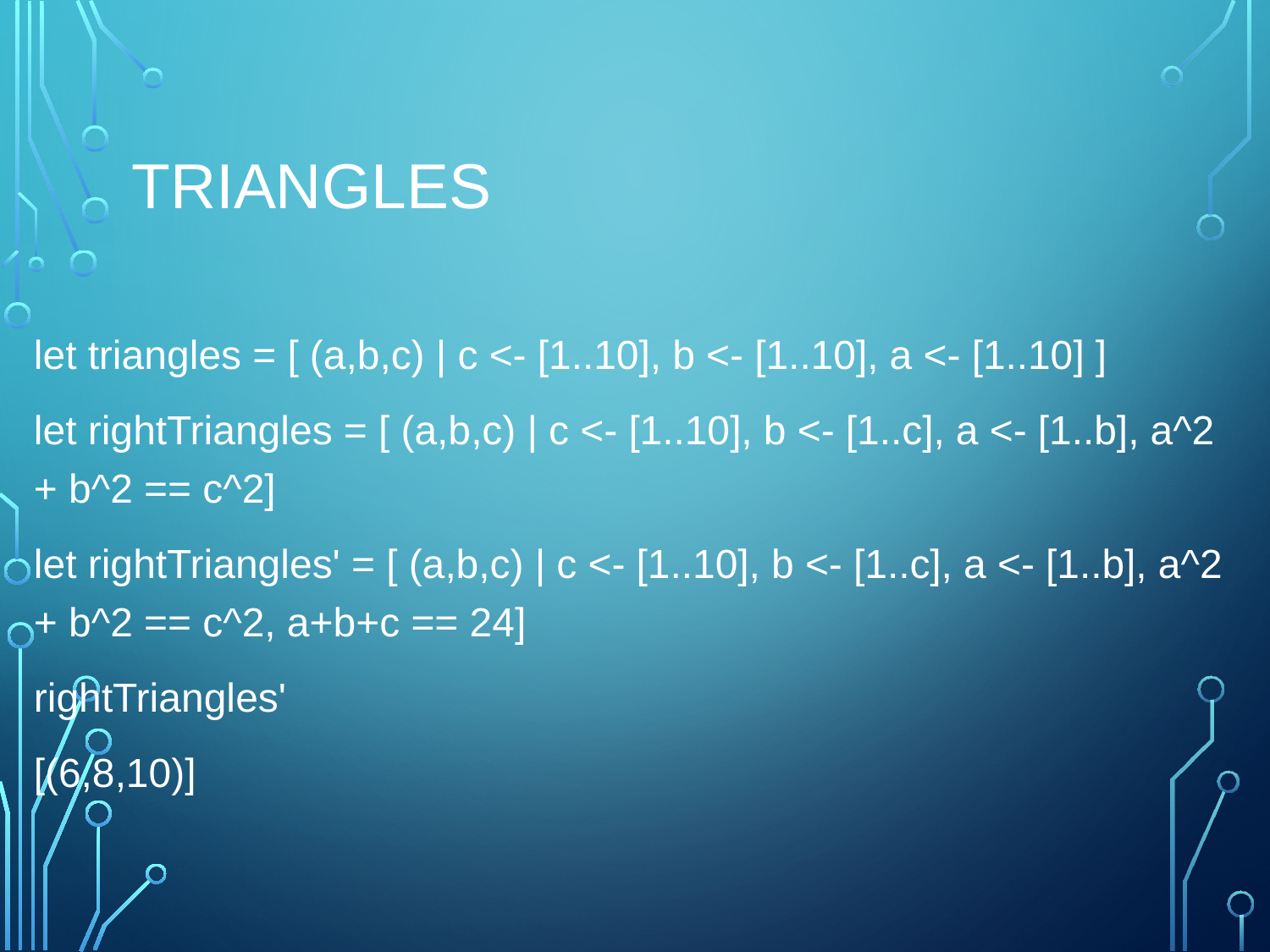

# Triangles
let triangles = [ (a,b,c) | c <- [1..10], b <- [1..10], a <- [1..10] ]
let rightTriangles = [ (a,b,c) | c <- [1..10], b <- [1..c], a <- [1..b], a^2 + b^2 == c^2]
let rightTriangles' = [ (a,b,c) | c <- [1..10], b <- [1..c], a <- [1..b], a^2 + b^2 == c^2, a+b+c == 24]
rightTriangles'
[(6,8,10)]